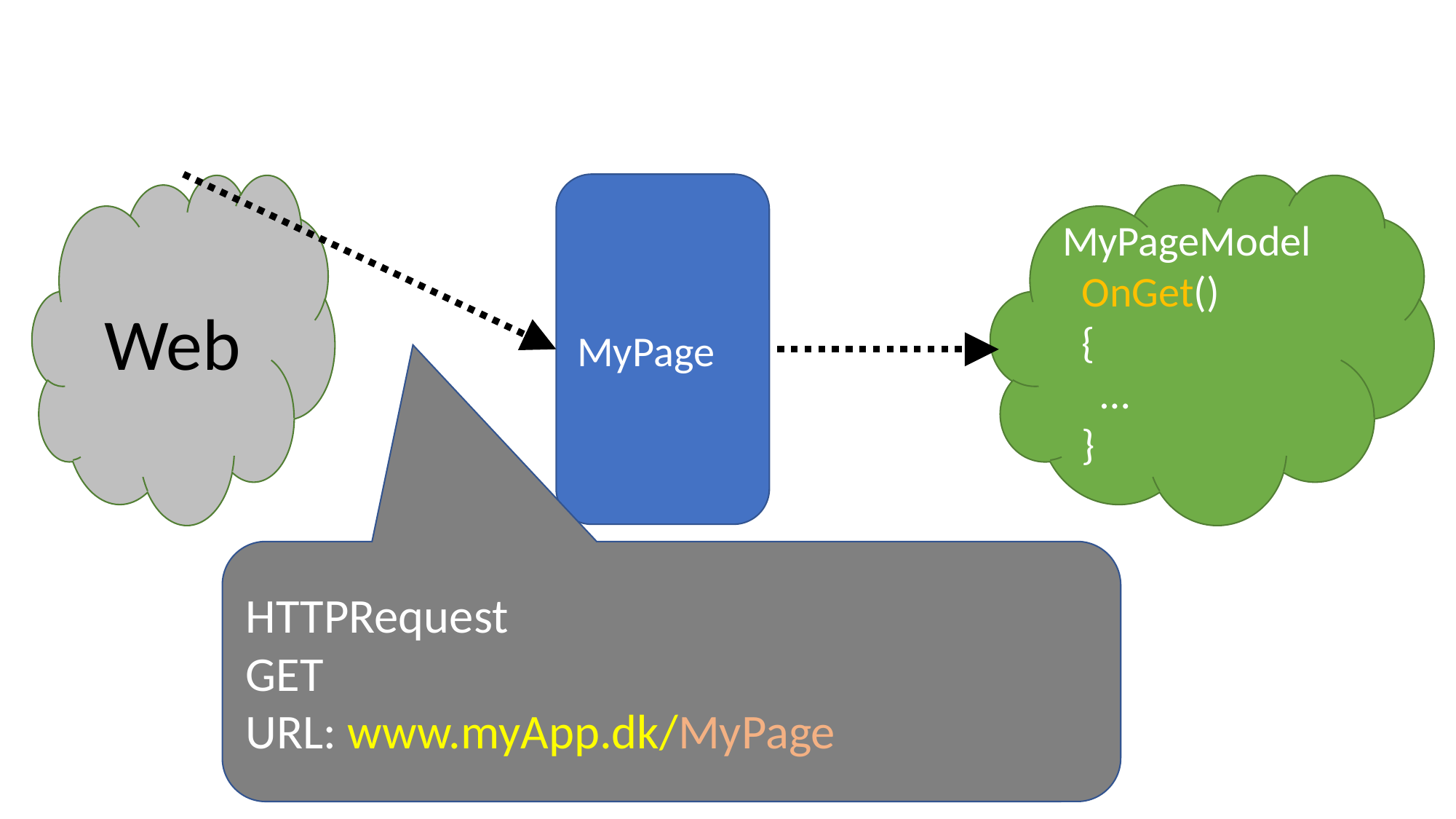

Web
MyPageModel
  OnGet()
  {
    …
  }
MyPage
HTTPRequest
GET
URL: www.myApp.dk/MyPage